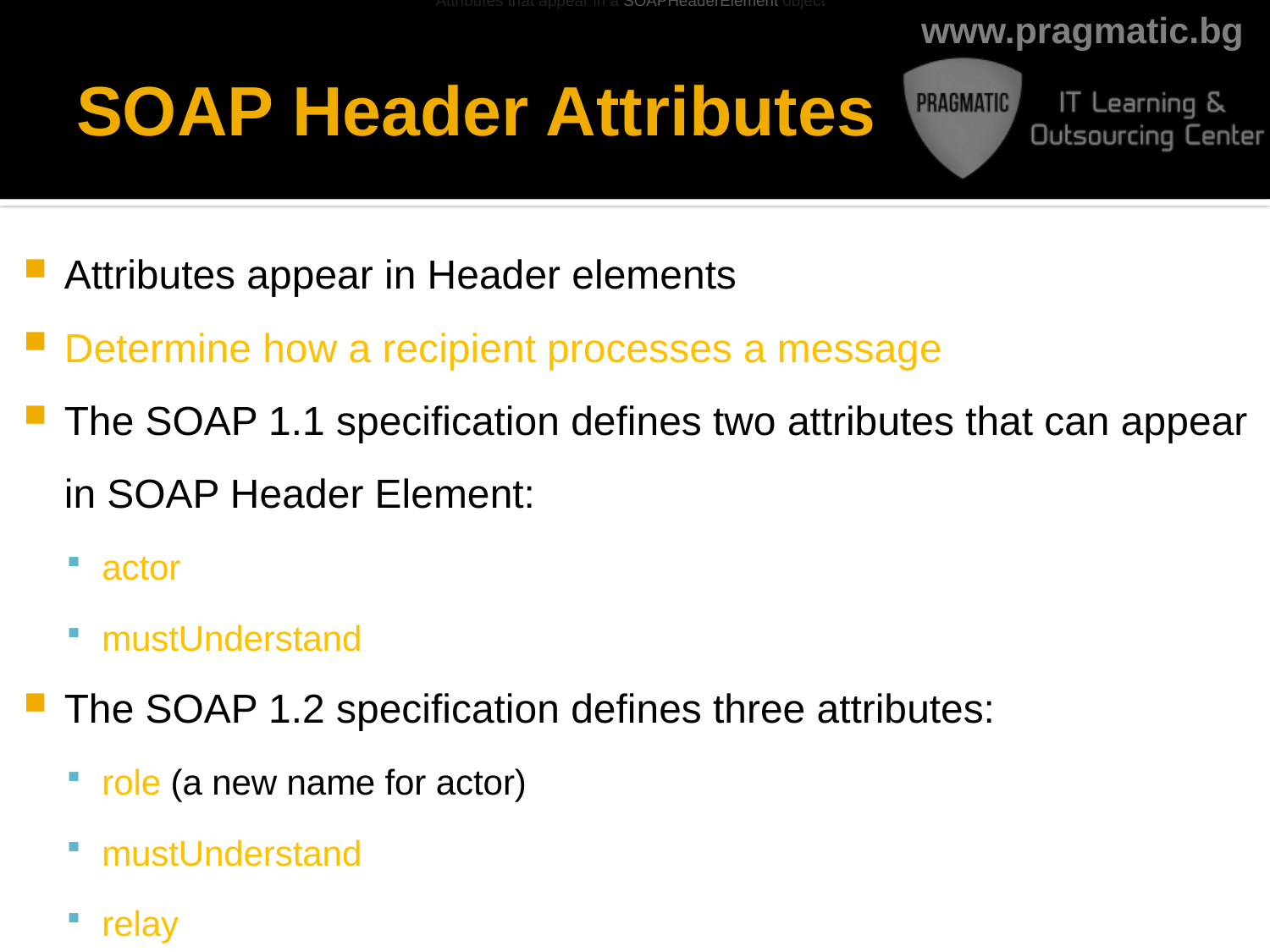

Attributes that appear in a SOAPHeaderElement object
# SOAP Header Attributes
Attributes appear in Header elements
Determine how a recipient processes a message
The SOAP 1.1 specification defines two attributes that can appear in SOAP Header Element:
actor
mustUnderstand
The SOAP 1.2 specification defines three attributes:
role (a new name for actor)
mustUnderstand
relay